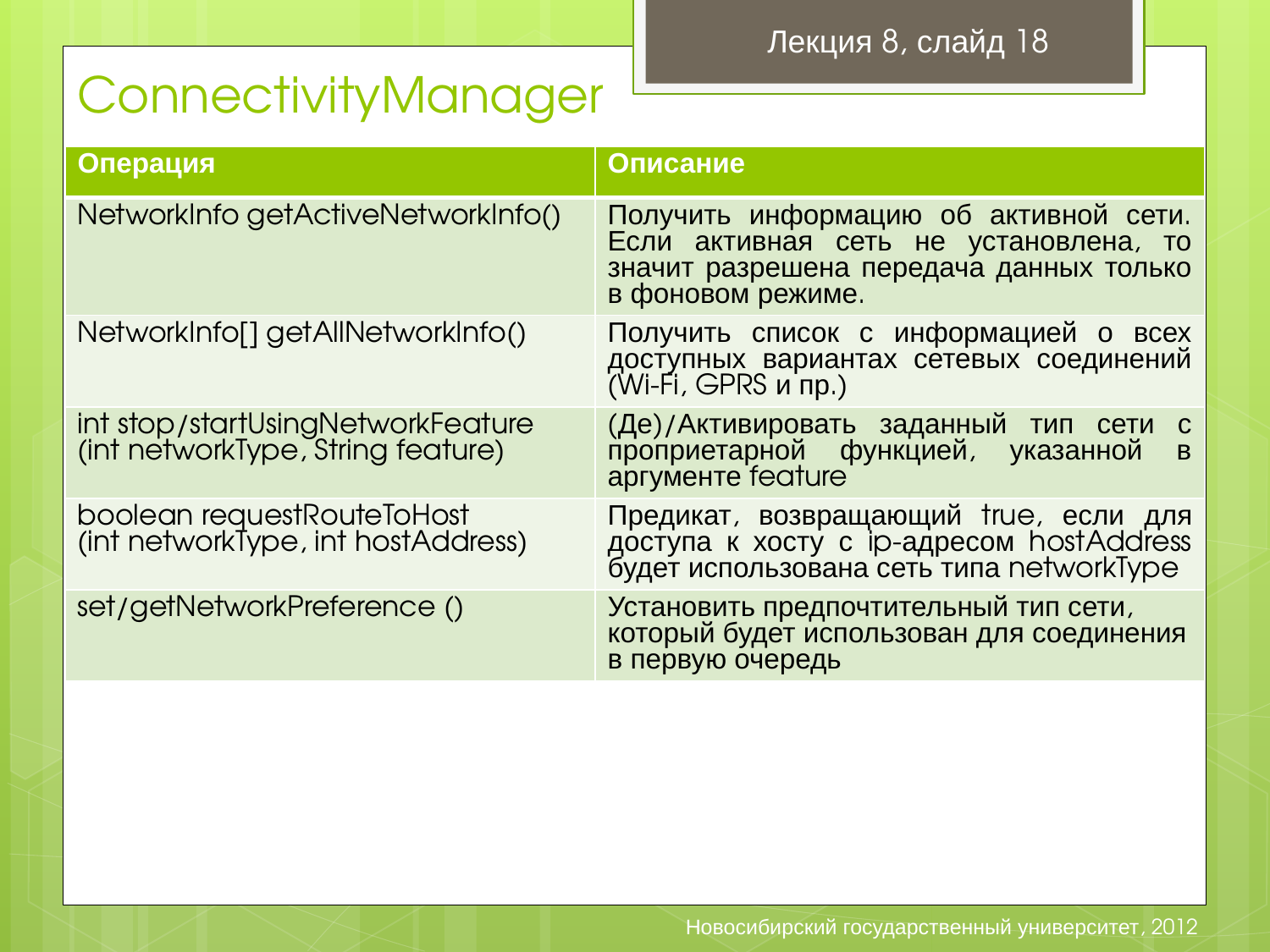

Лекция 8, слайд 18
# ConnectivityManager
| Операция | Описание |
| --- | --- |
| NetworkInfo getActiveNetworkInfo() | Получить информацию об активной сети. Если активная сеть не установлена, то значит разрешена передача данных только в фоновом режиме. |
| NetworkInfo[] getAllNetworkInfo() | Получить список с информацией о всех доступных вариантах сетевых соединений (Wi-Fi, GPRS и пр.) |
| int stop/startUsingNetworkFeature (int networkType, String feature) | (Де)/Активировать заданный тип сети с проприетарной функцией, указанной в аргументе feature |
| boolean requestRouteToHost (int networkType, int hostAddress) | Предикат, возвращающий true, если для доступа к хосту с ip-адресом hostAddress будет использована сеть типа networkType |
| set/getNetworkPreference () | Установить предпочтительный тип сети, который будет использован для соединения в первую очередь |
Новосибирский государственный университет, 2012